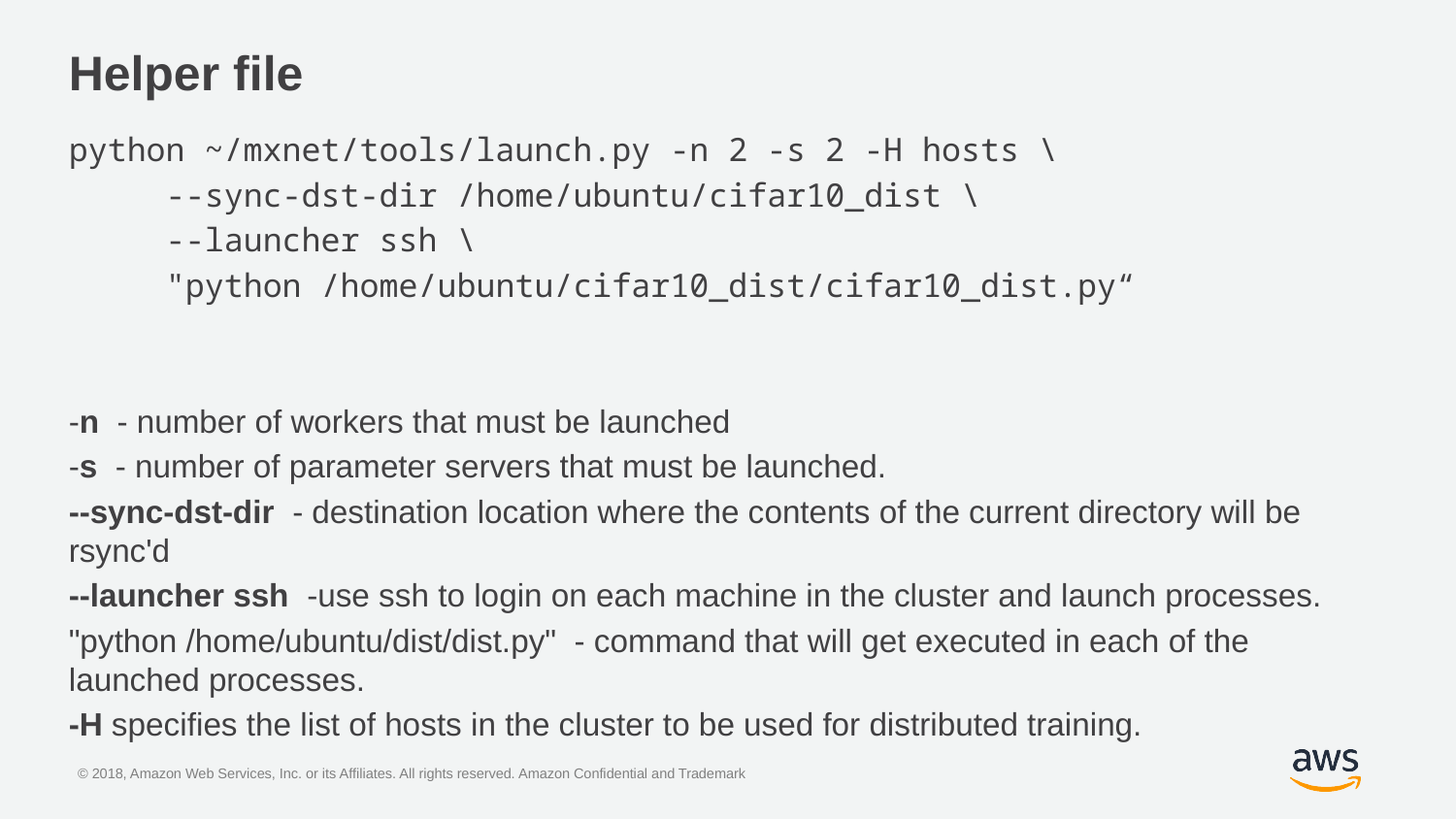

# Helper file
python ~/mxnet/tools/launch.py -n 2 -s 2 -H hosts \
     --sync-dst-dir /home/ubuntu/cifar10_dist \
     --launcher ssh \
     "python /home/ubuntu/cifar10_dist/cifar10_dist.py“

-n  - number of workers that must be launched
-s  - number of parameter servers that must be launched.
--sync-dst-dir  - destination location where the contents of the current directory will be rsync'd
--launcher ssh  -use ssh to login on each machine in the cluster and launch processes.
"python /home/ubuntu/dist/dist.py"  - command that will get executed in each of the launched processes.
-H specifies the list of hosts in the cluster to be used for distributed training.